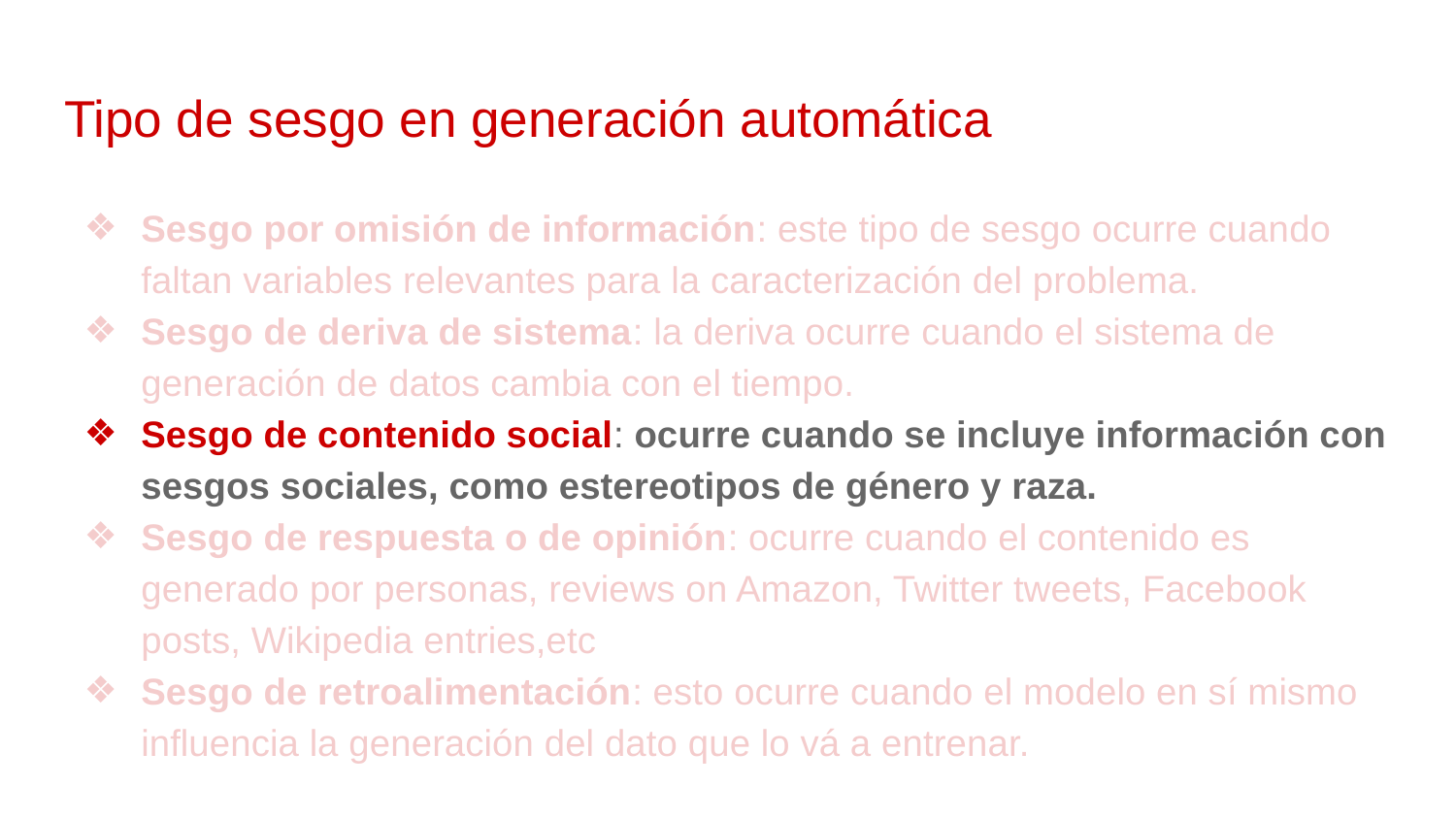

# Tipo de sesgo en generación automática
Sesgo por omisión de información: este tipo de sesgo ocurre cuando faltan variables relevantes para la caracterización del problema.
Sesgo de deriva de sistema: la deriva ocurre cuando el sistema de generación de datos cambia con el tiempo.
Sesgo de contenido social: ocurre cuando se incluye información con sesgos sociales, como estereotipos de género y raza.
Sesgo de respuesta o de opinión: ocurre cuando el contenido es generado por personas, reviews on Amazon, Twitter tweets, Facebook posts, Wikipedia entries,etc
Sesgo de retroalimentación: esto ocurre cuando el modelo en sí mismo influencia la generación del dato que lo vá a entrenar.